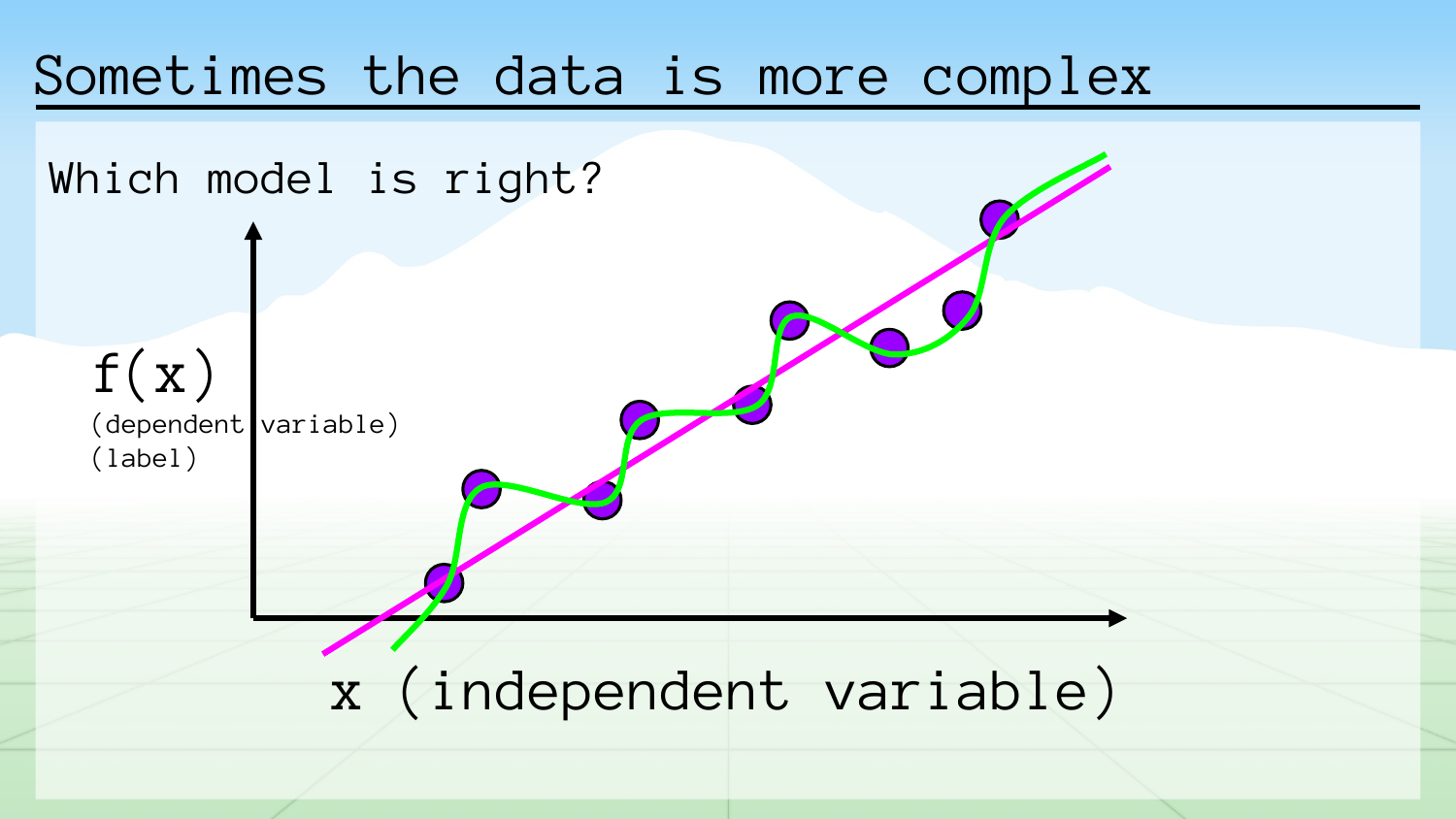

# Sometimes the data is more complex
Which model is right?

f(x)
(dependent variable)
(label)

x (independent variable)